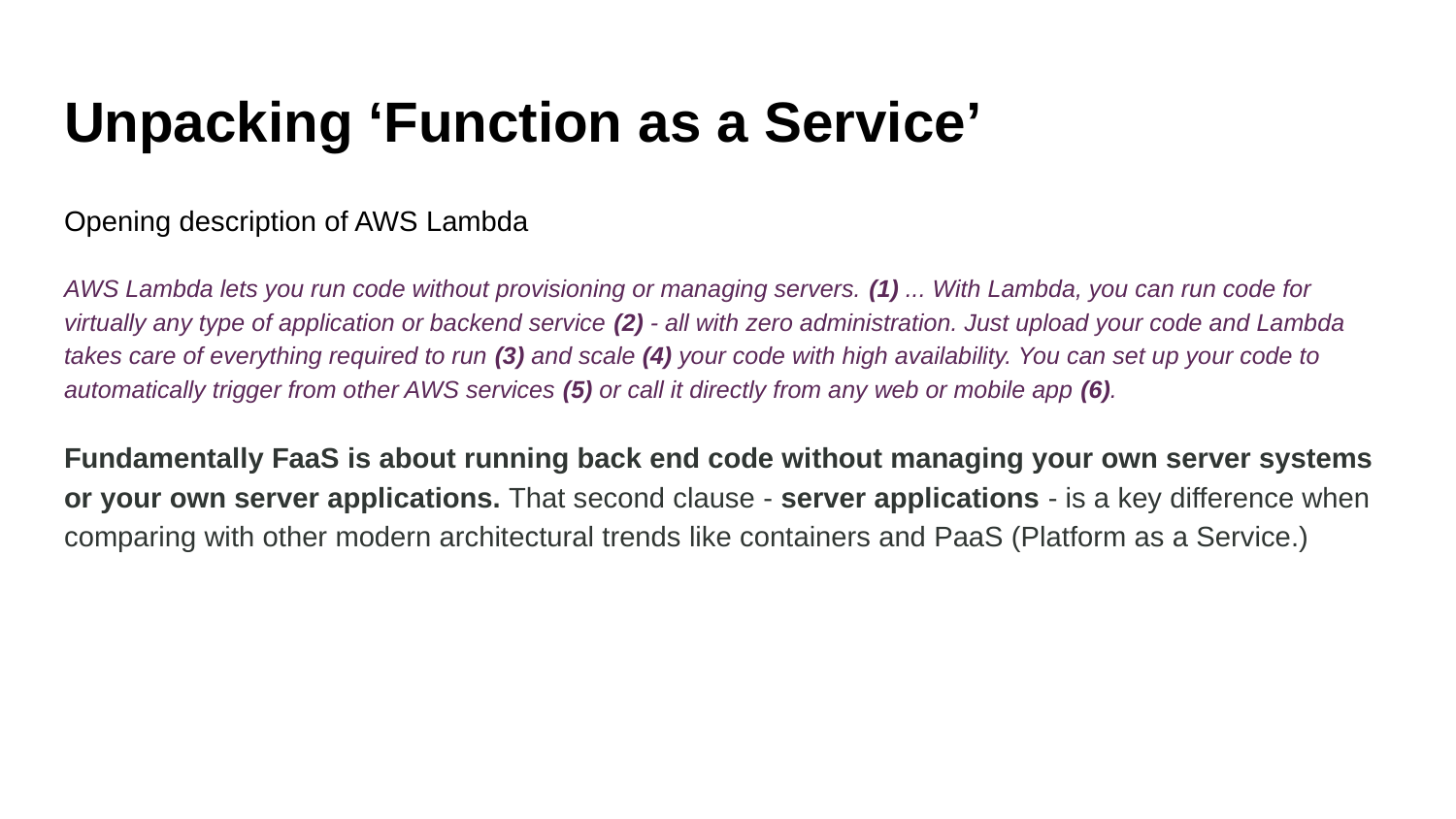

# Unpacking ‘Function as a Service’

Opening description of AWS Lambda
AWS Lambda lets you run code without provisioning or managing servers. (1) ... With Lambda, you can run code for virtually any type of application or backend service (2) - all with zero administration. Just upload your code and Lambda takes care of everything required to run (3) and scale (4) your code with high availability. You can set up your code to automatically trigger from other AWS services (5) or call it directly from any web or mobile app (6).
Fundamentally FaaS is about running back end code without managing your own server systems or your own server applications. That second clause - server applications - is a key difference when comparing with other modern architectural trends like containers and PaaS (Platform as a Service.)